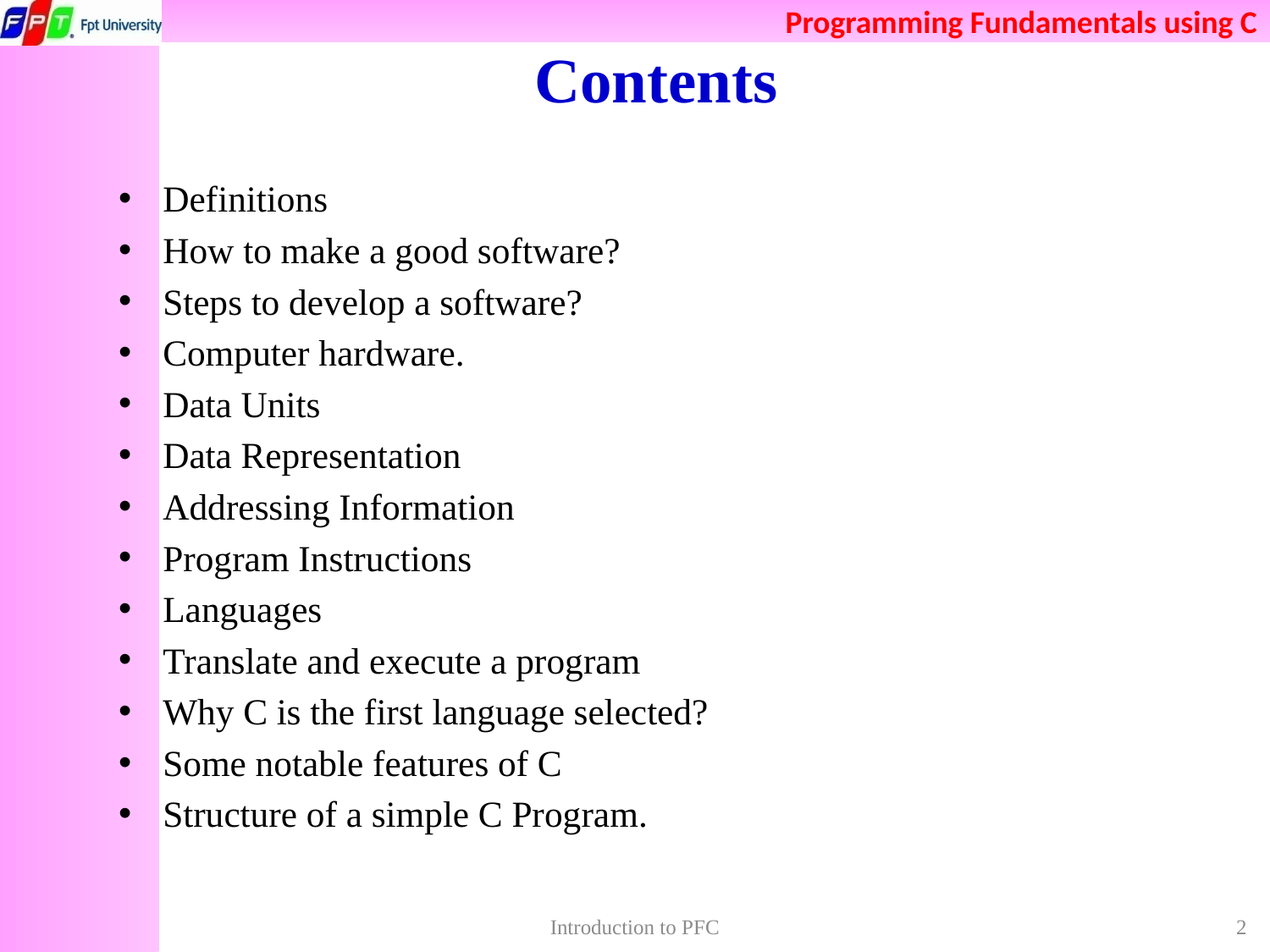

# Contents
Definitions
How to make a good software?
Steps to develop a software?
Computer hardware.
Data Units
Data Representation
Addressing Information
Program Instructions
Languages
Translate and execute a program
Why C is the first language selected?
Some notable features of C
Structure of a simple C Program.

Introduction to PFC
2